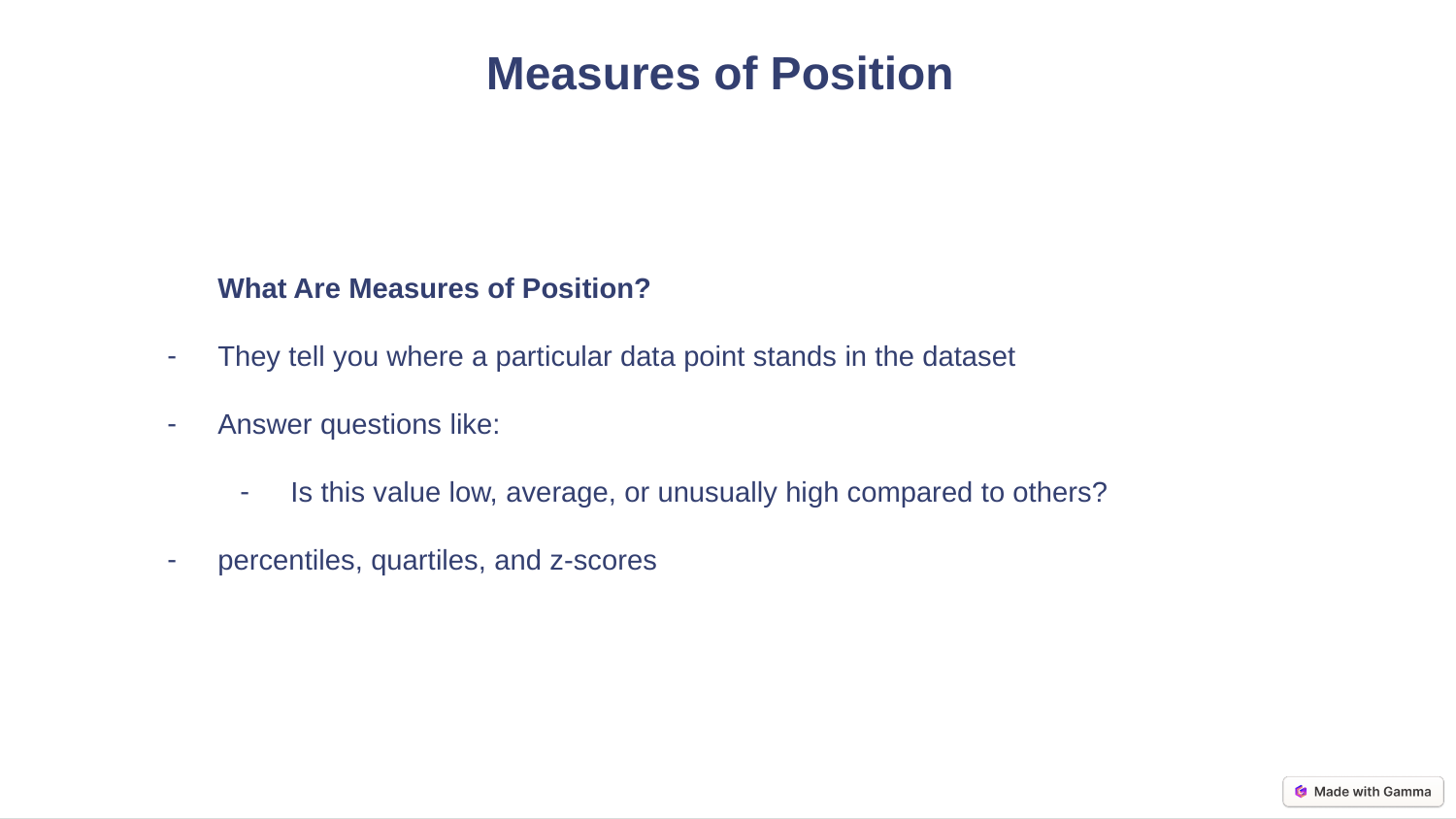

Measures of Position
What Are Measures of Position?
They tell you where a particular data point stands in the dataset
Answer questions like:
Is this value low, average, or unusually high compared to others?
percentiles, quartiles, and z-scores